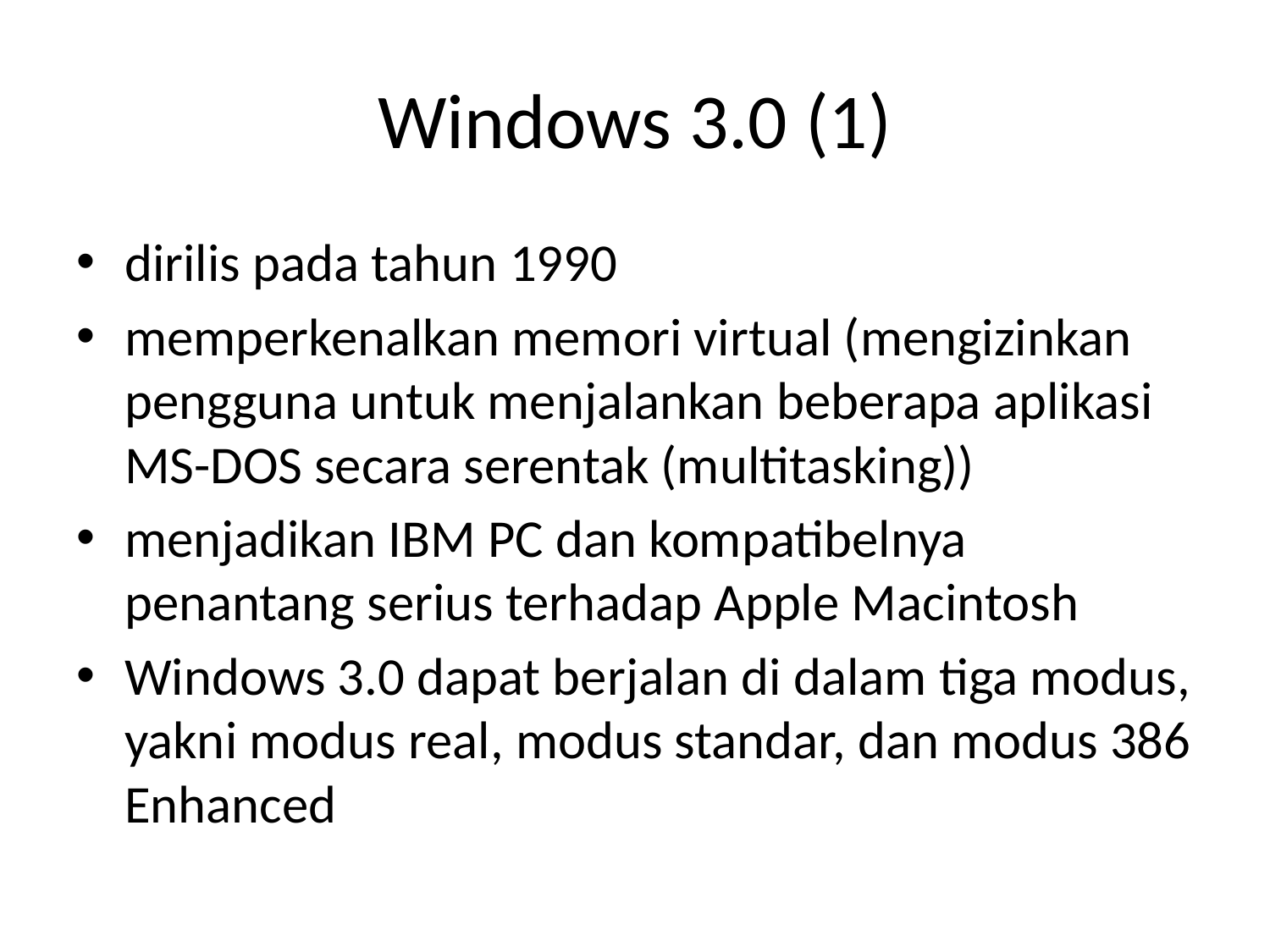

# Windows 3.0 (1)
dirilis pada tahun 1990
memperkenalkan memori virtual (mengizinkan pengguna untuk menjalankan beberapa aplikasi MS-DOS secara serentak (multitasking))
menjadikan IBM PC dan kompatibelnya penantang serius terhadap Apple Macintosh
Windows 3.0 dapat berjalan di dalam tiga modus, yakni modus real, modus standar, dan modus 386 Enhanced